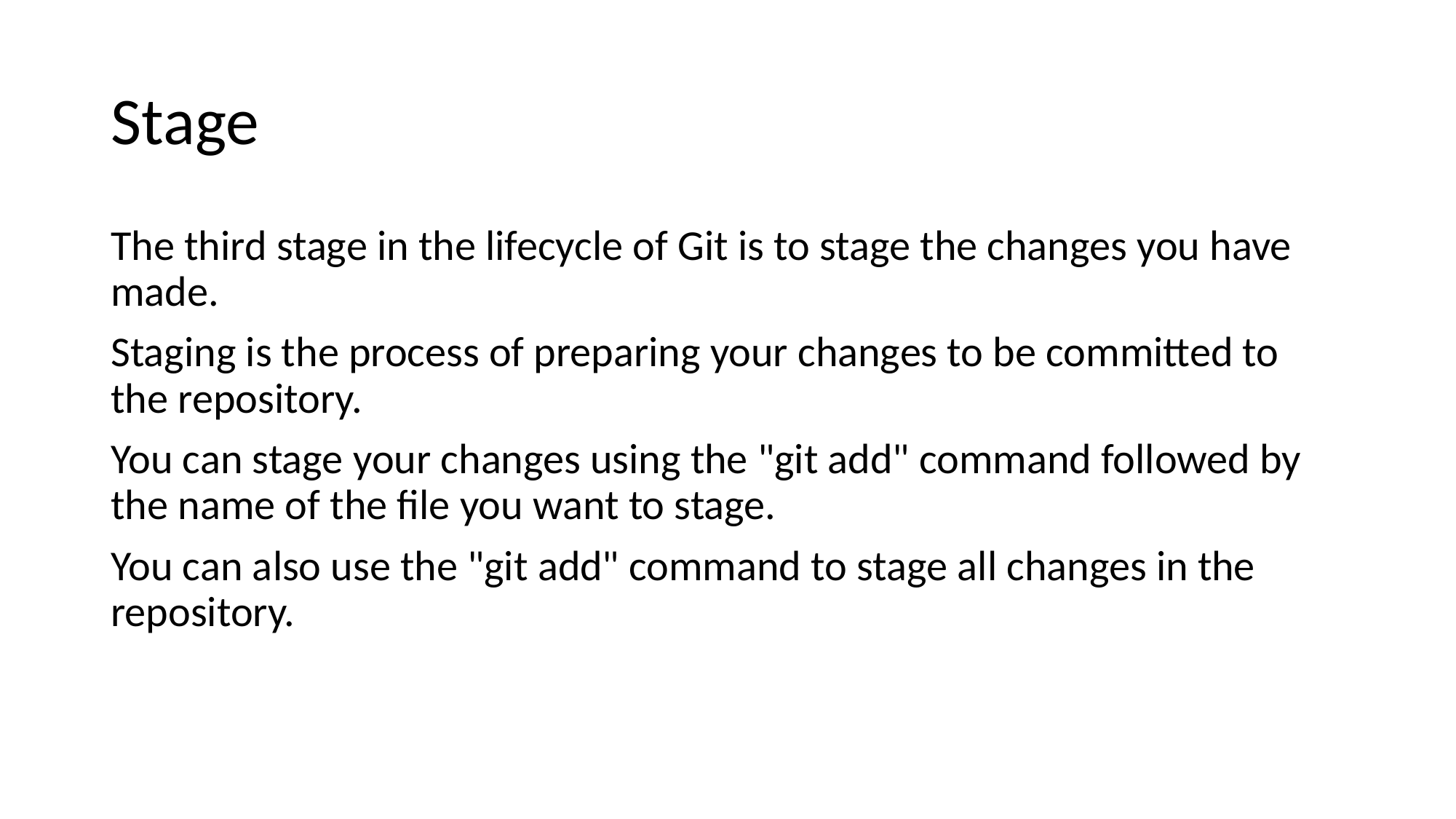

# Stage
The third stage in the lifecycle of Git is to stage the changes you have made.
Staging is the process of preparing your changes to be committed to the repository.
You can stage your changes using the "git add" command followed by the name of the file you want to stage.
You can also use the "git add" command to stage all changes in the repository.